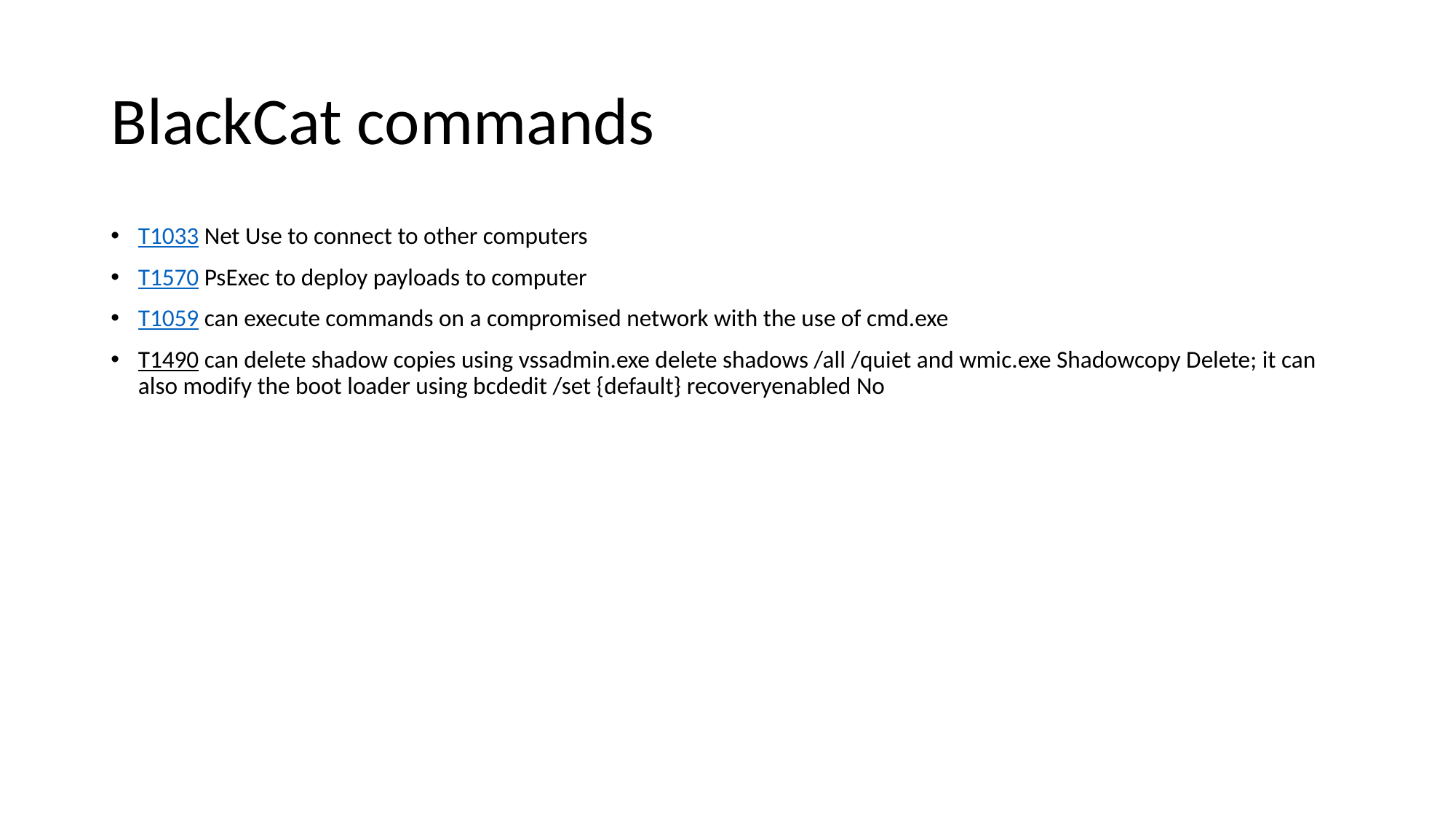

# BlackCat commands
T1033 Net Use to connect to other computers
T1570 PsExec to deploy payloads to computer
T1059 can execute commands on a compromised network with the use of cmd.exe
T1490 can delete shadow copies using vssadmin.exe delete shadows /all /quiet and wmic.exe Shadowcopy Delete; it can also modify the boot loader using bcdedit /set {default} recoveryenabled No